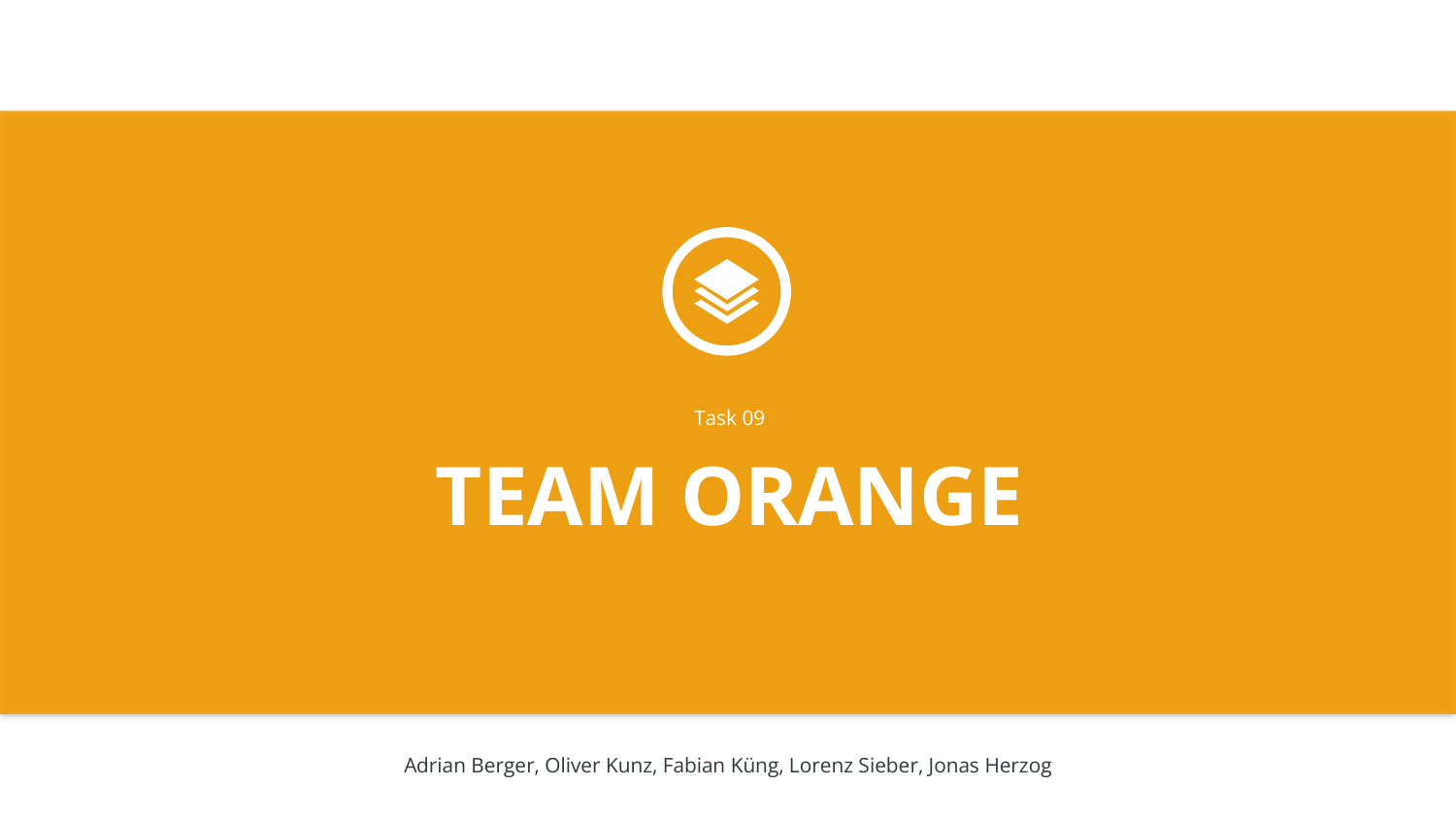

Task 09
TEAM ORANGE
Adrian Berger, Oliver Kunz, Fabian Küng, Lorenz Sieber, Jonas Herzog